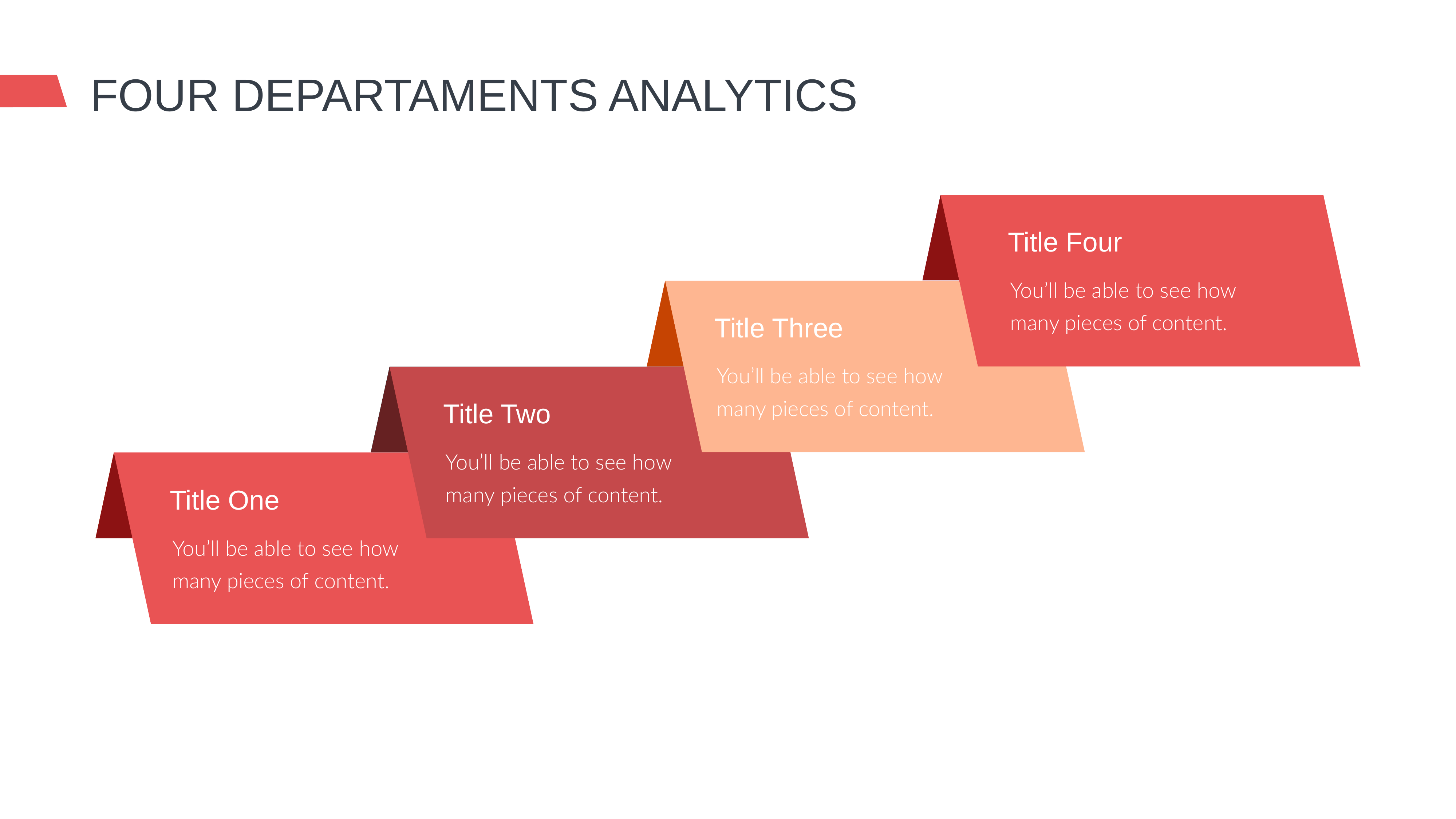

FOUR DEPARTAMENTS ANALYTICS

Title Four
You’ll be able to see how many pieces of content.
Title Three
You’ll be able to see how many pieces of content.
Title Two
You’ll be able to see how many pieces of content.
Title One
You’ll be able to see how many pieces of content.